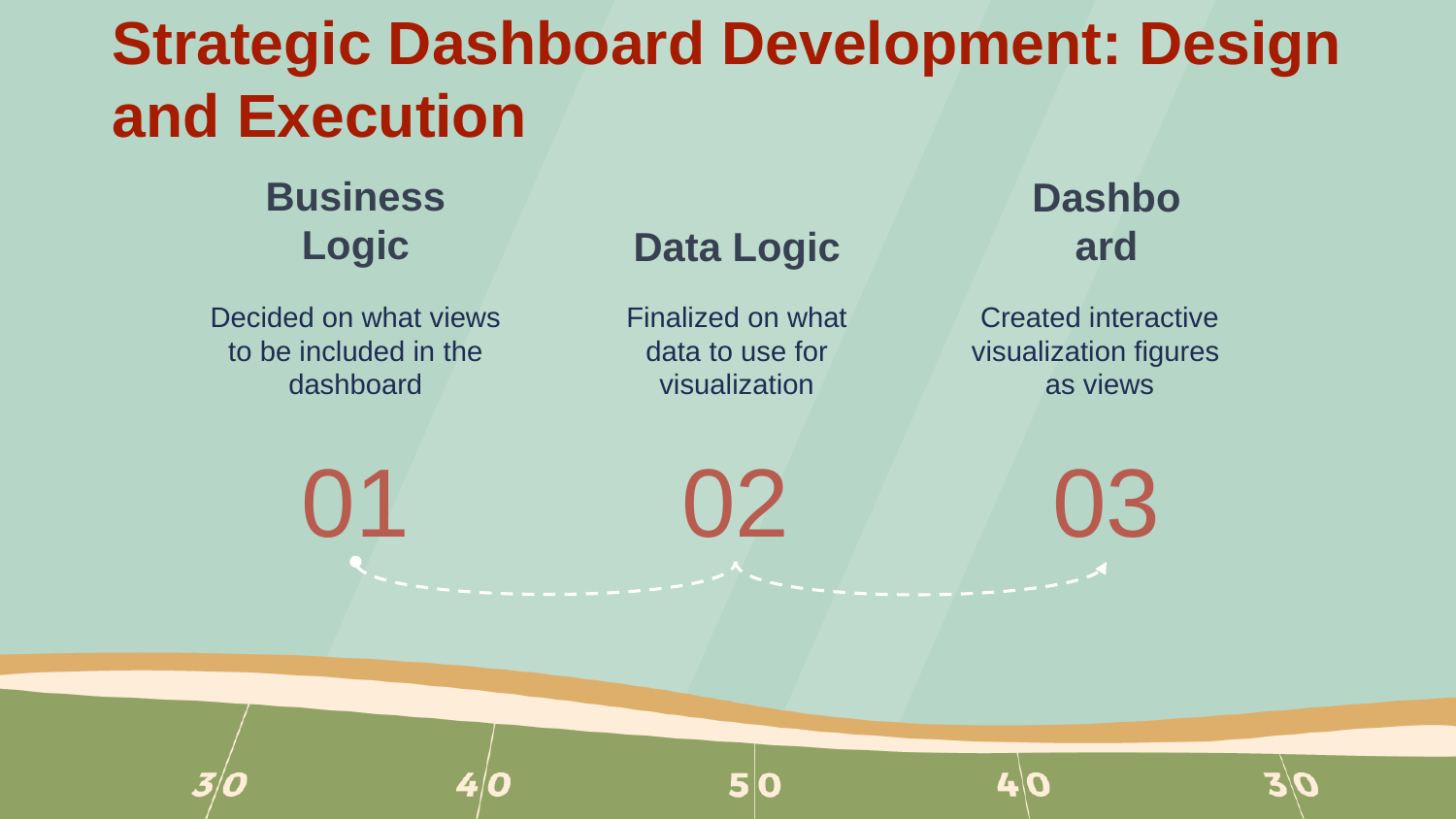

# Strategic Dashboard Development: Design and Execution
Business Logic
Data Logic
Dashboard
Decided on what views to be included in the dashboard
Created interactive visualization figures  as views
Finalized on what data to use for visualization

01
02
03